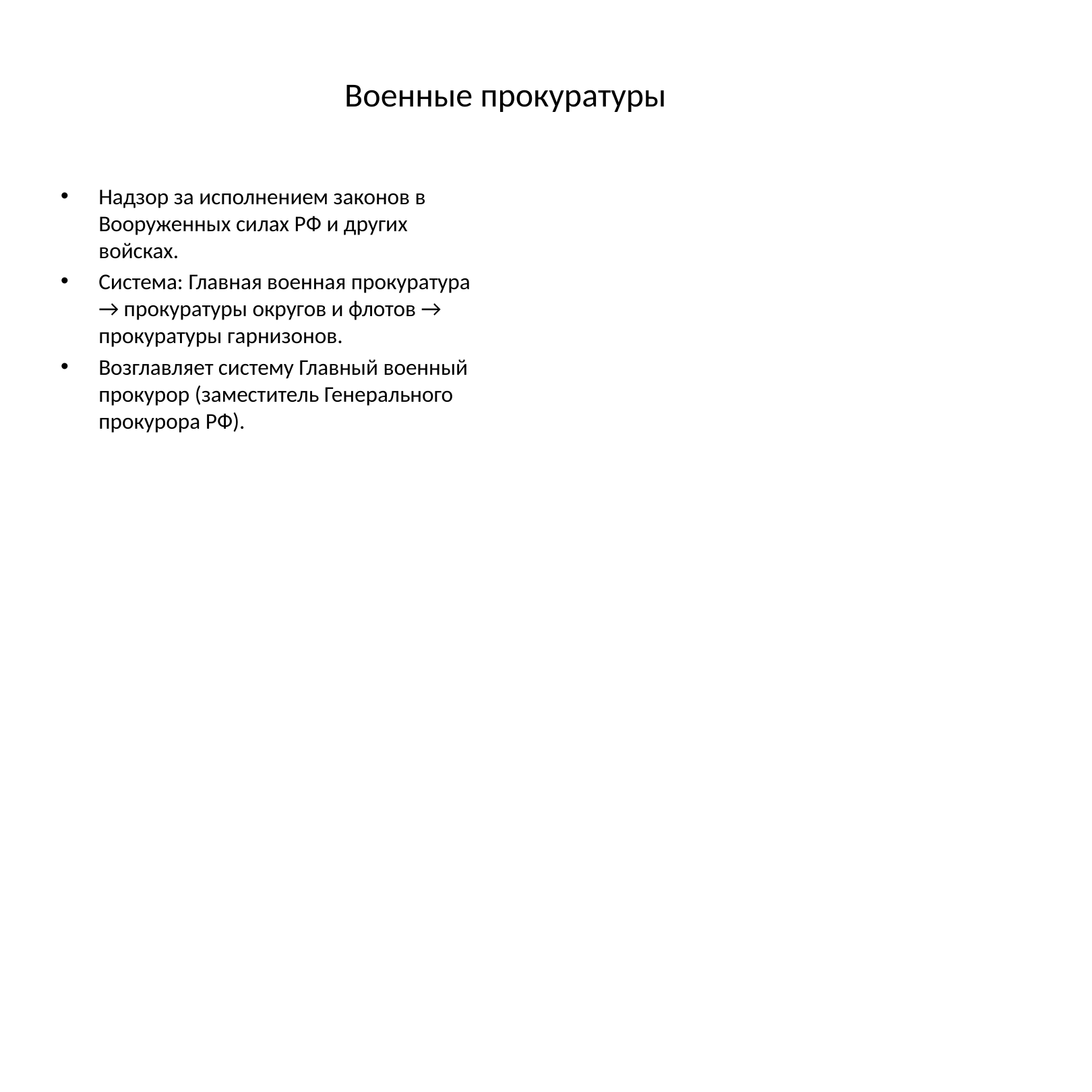

# Военные прокуратуры
Надзор за исполнением законов в Вооруженных силах РФ и других войсках.
Система: Главная военная прокуратура → прокуратуры округов и флотов → прокуратуры гарнизонов.
Возглавляет систему Главный военный прокурор (заместитель Генерального прокурора РФ).